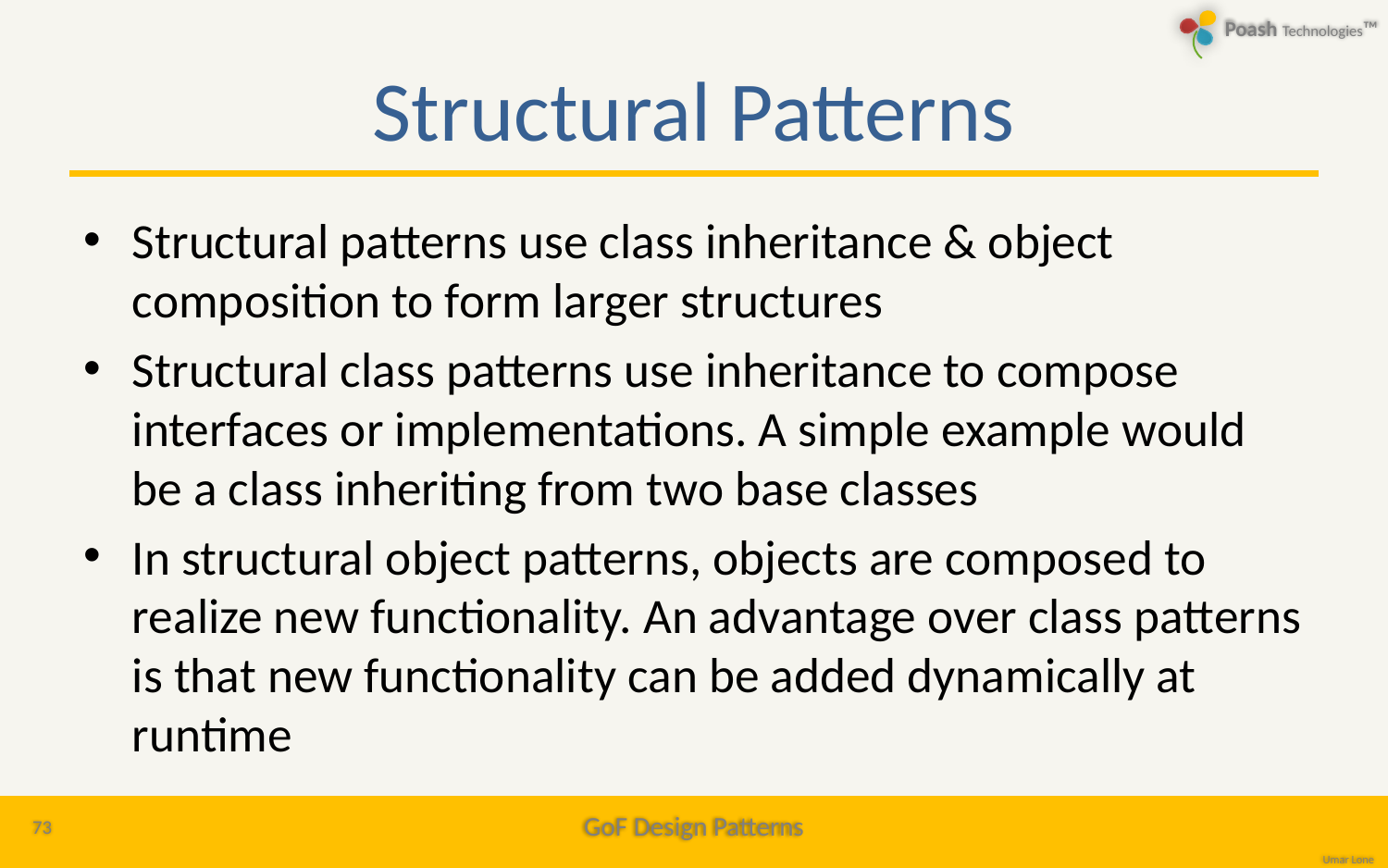

# Structural Patterns
Structural patterns use class inheritance & object composition to form larger structures
Structural class patterns use inheritance to compose interfaces or implementations. A simple example would be a class inheriting from two base classes
In structural object patterns, objects are composed to realize new functionality. An advantage over class patterns is that new functionality can be added dynamically at runtime
73